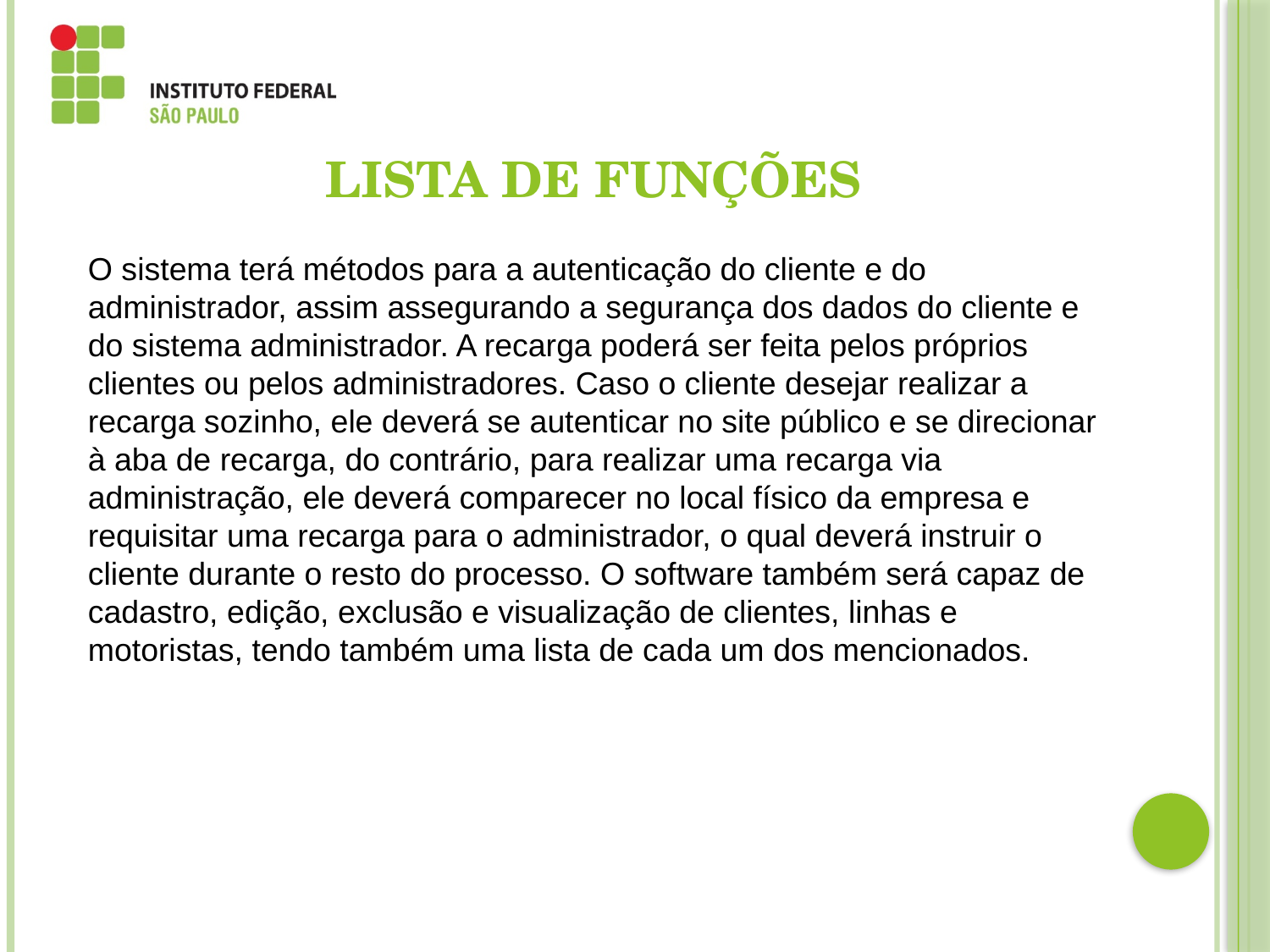

Lista de Funções
O sistema terá métodos para a autenticação do cliente e do administrador, assim assegurando a segurança dos dados do cliente e do sistema administrador. A recarga poderá ser feita pelos próprios clientes ou pelos administradores. Caso o cliente desejar realizar a recarga sozinho, ele deverá se autenticar no site público e se direcionar à aba de recarga, do contrário, para realizar uma recarga via administração, ele deverá comparecer no local físico da empresa e requisitar uma recarga para o administrador, o qual deverá instruir o cliente durante o resto do processo. O software também será capaz de cadastro, edição, exclusão e visualização de clientes, linhas e motoristas, tendo também uma lista de cada um dos mencionados.